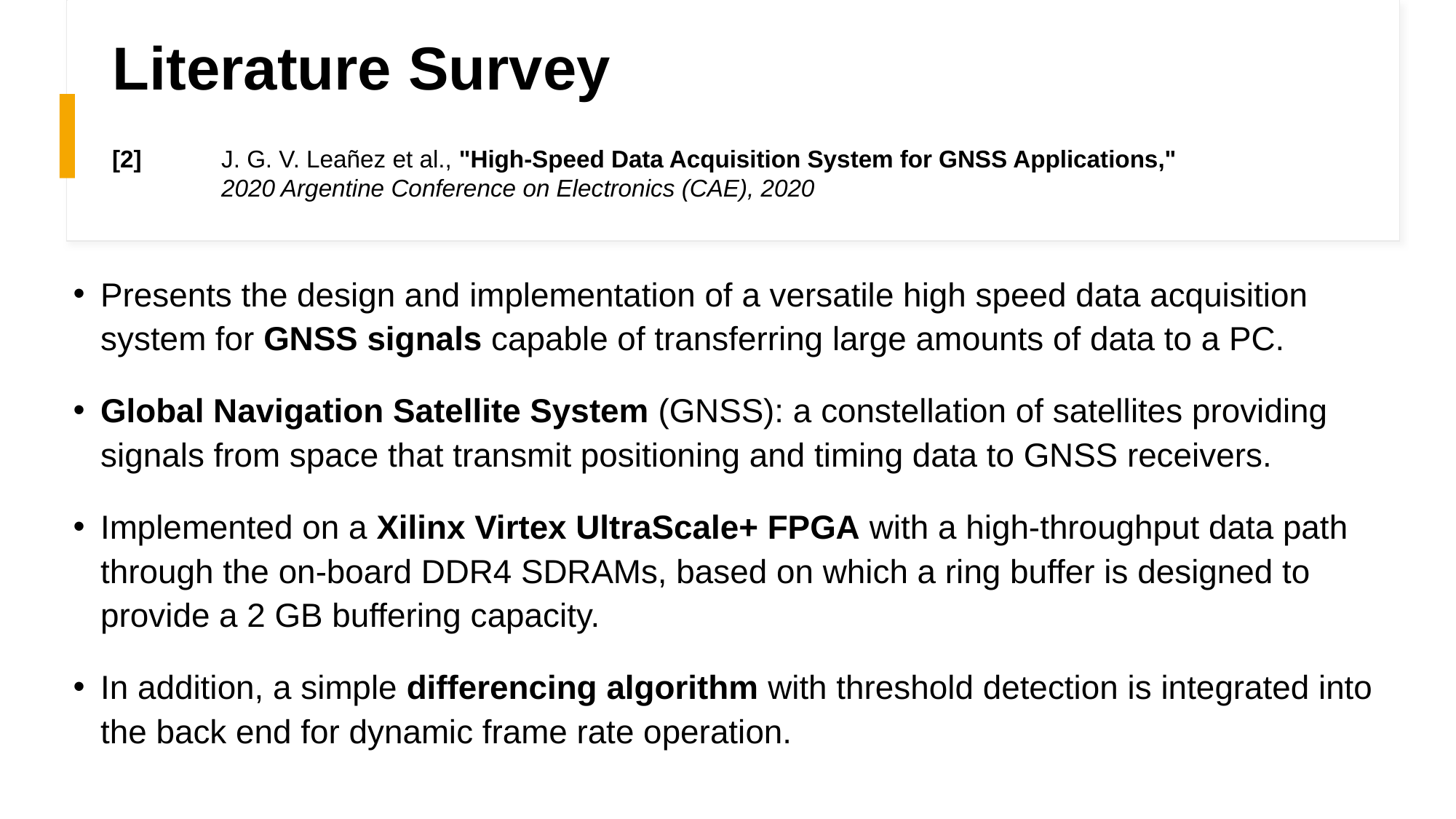

Literature Survey
[2]	J. G. V. Leañez et al., "High-Speed Data Acquisition System for GNSS Applications,"
	2020 Argentine Conference on Electronics (CAE), 2020
Presents the design and implementation of a versatile high speed data acquisition system for GNSS signals capable of transferring large amounts of data to a PC.

Global Navigation Satellite System (GNSS): a constellation of satellites providing signals from space that transmit positioning and timing data to GNSS receivers.

Implemented on a Xilinx Virtex UltraScale+ FPGA with a high-throughput data path through the on-board DDR4 SDRAMs, based on which a ring buffer is designed to provide a 2 GB buffering capacity.

In addition, a simple differencing algorithm with threshold detection is integrated into the back end for dynamic frame rate operation.